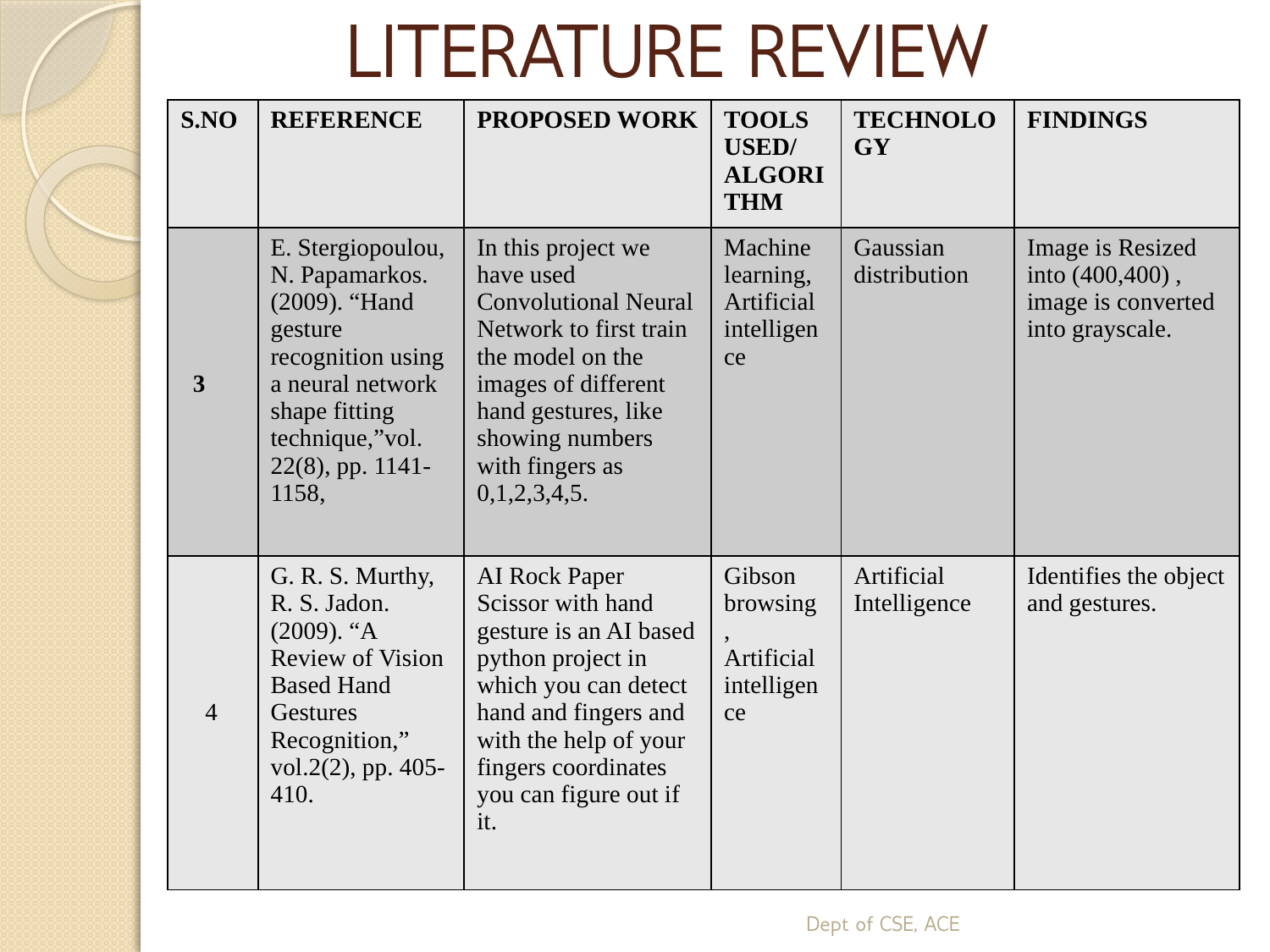

# LITERATURE REVIEW
| S.NO | REFERENCE | PROPOSED WORK | TOOLS USED/ ALGORITHM | TECHNOLOGY | FINDINGS |
| --- | --- | --- | --- | --- | --- |
| 3 | E. Stergiopoulou, N. Papamarkos. (2009). “Hand gesture recognition using a neural network shape fitting technique,”vol. 22(8), pp. 1141-1158, | In this project we have used Convolutional Neural Network to first train the model on the images of different hand gestures, like showing numbers with fingers as 0,1,2,3,4,5. | Machine learning, Artificial intelligence | Gaussian distribution | Image is Resized into (400,400) , image is converted into grayscale. |
| 4 | G. R. S. Murthy, R. S. Jadon. (2009). “A Review of Vision Based Hand Gestures Recognition,” vol.2(2), pp. 405-410. | AI Rock Paper Scissor with hand gesture is an AI based python project in which you can detect hand and fingers and with the help of your fingers coordinates you can figure out if it. | Gibson browsing , Artificial intelligence | Artificial Intelligence | Identifies the object and gestures. |
Dept of CSE, ACE